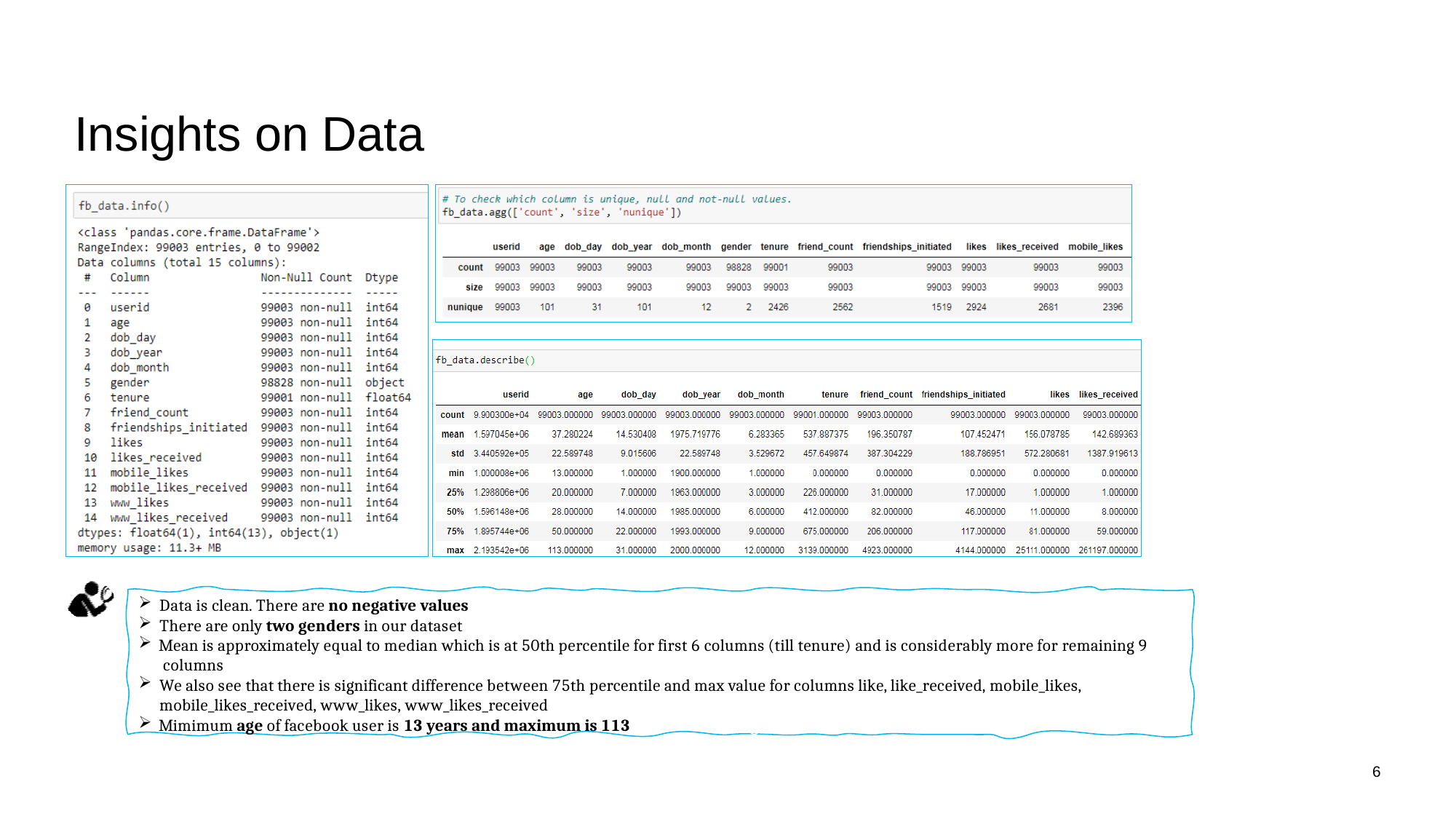

# Insights on Data

Data is clean. There are no negative values
There are only two genders in our dataset
Mean is approximately equal to median which is at 50th percentile for first 6 columns (till tenure) and is considerably more for remaining 9  columns
We also see that there is significant difference between 75th percentile and max value for columns like, like_received, mobile_likes,  mobile_likes_received, www_likes, www_likes_received
Mimimum age of facebook user is 13 years and maximum is 113 years and average age of facebook users is 37
6